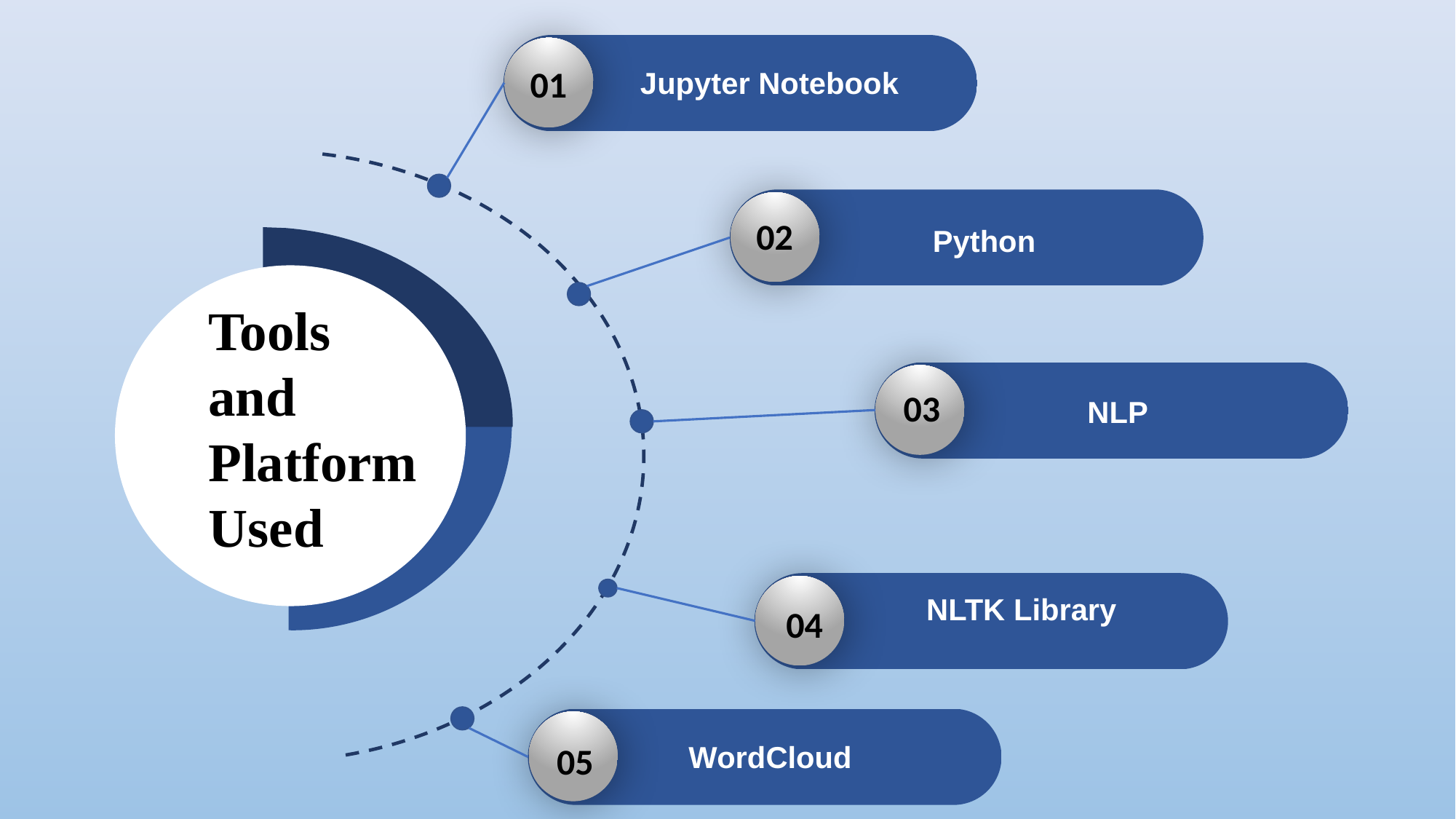

01
Jupyter Notebook

02
     Python

Tools and Platform Used

03
NLP

NLTK Library
04

WordCloud
05